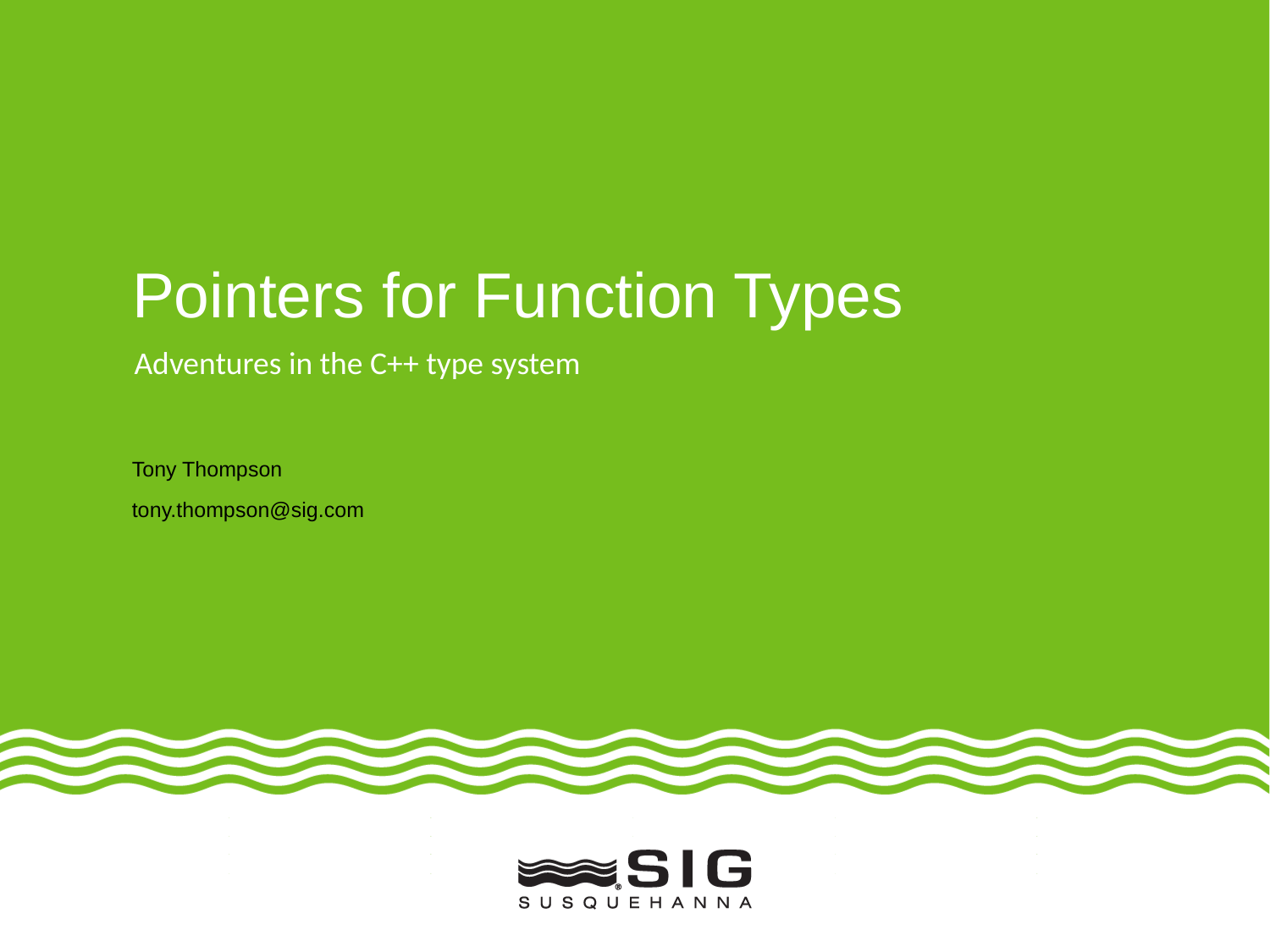

Pointers for Function Types
Adventures in the C++ type system
Tony Thompson
tony.thompson@sig.com